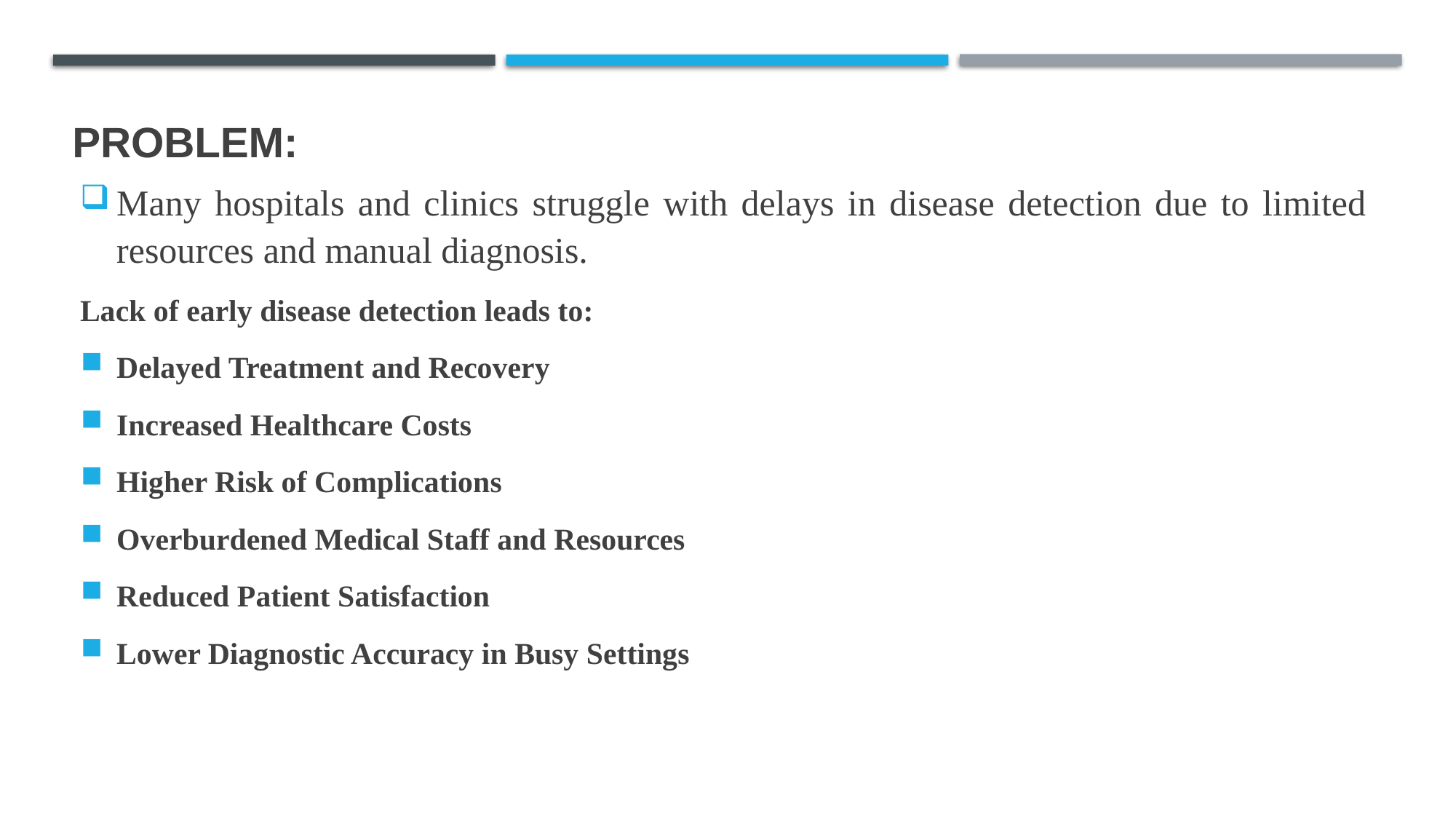

Problem:
Many hospitals and clinics struggle with delays in disease detection due to limited resources and manual diagnosis.
Lack of early disease detection leads to:
Delayed Treatment and Recovery
Increased Healthcare Costs
Higher Risk of Complications
Overburdened Medical Staff and Resources
Reduced Patient Satisfaction
Lower Diagnostic Accuracy in Busy Settings